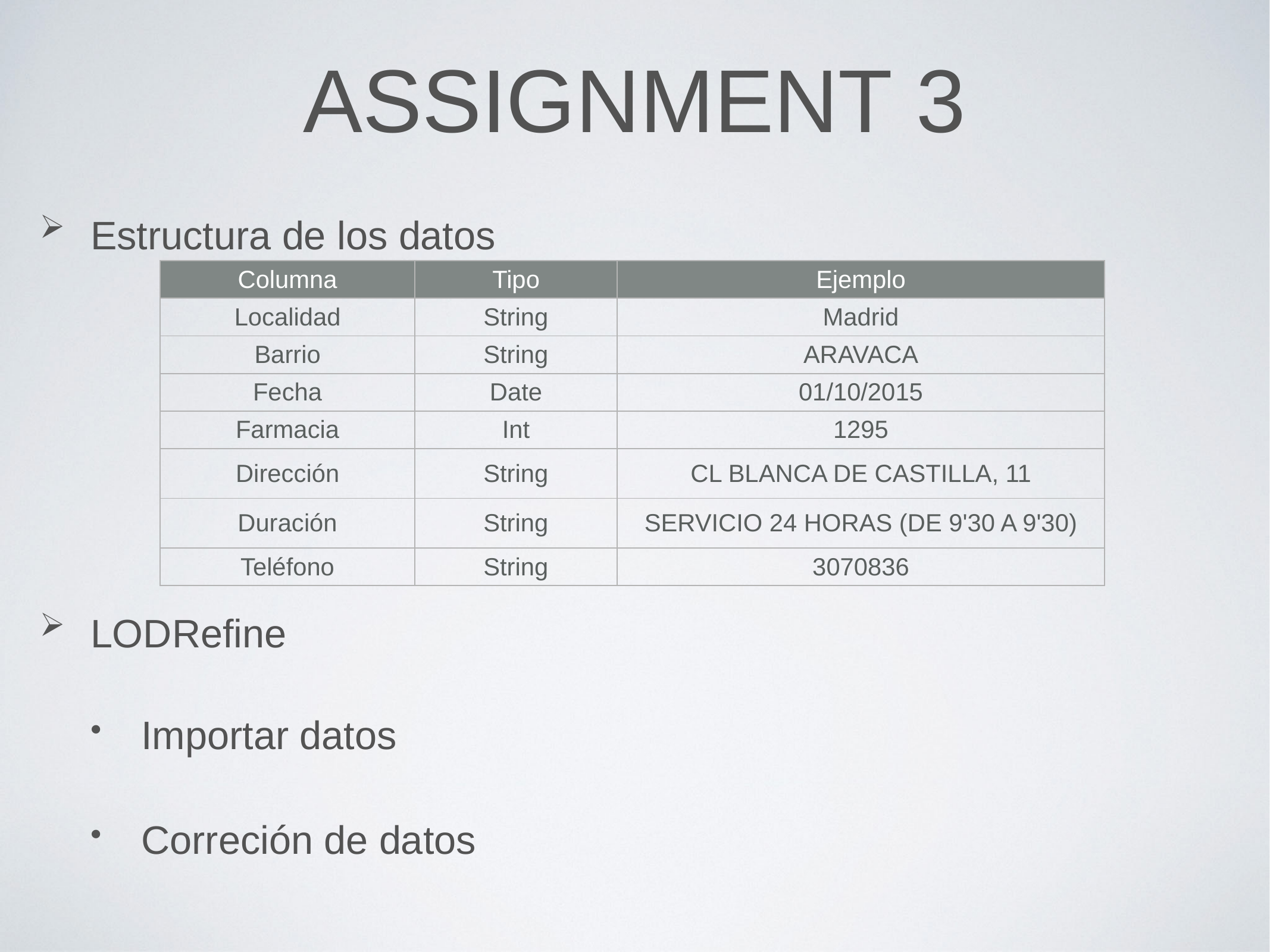

# Assignment 3
Estructura de los datos

LODRefine
Importar datos
Correción de datos
| Columna | Tipo | Ejemplo |
| --- | --- | --- |
| Localidad | String | Madrid |
| Barrio | String | ARAVACA |
| Fecha | Date | 01/10/2015 |
| Farmacia | Int | 1295 |
| Dirección | String | CL BLANCA DE CASTILLA, 11 |
| Duración | String | SERVICIO 24 HORAS (DE 9'30 A 9'30) |
| Teléfono | String | 3070836 |